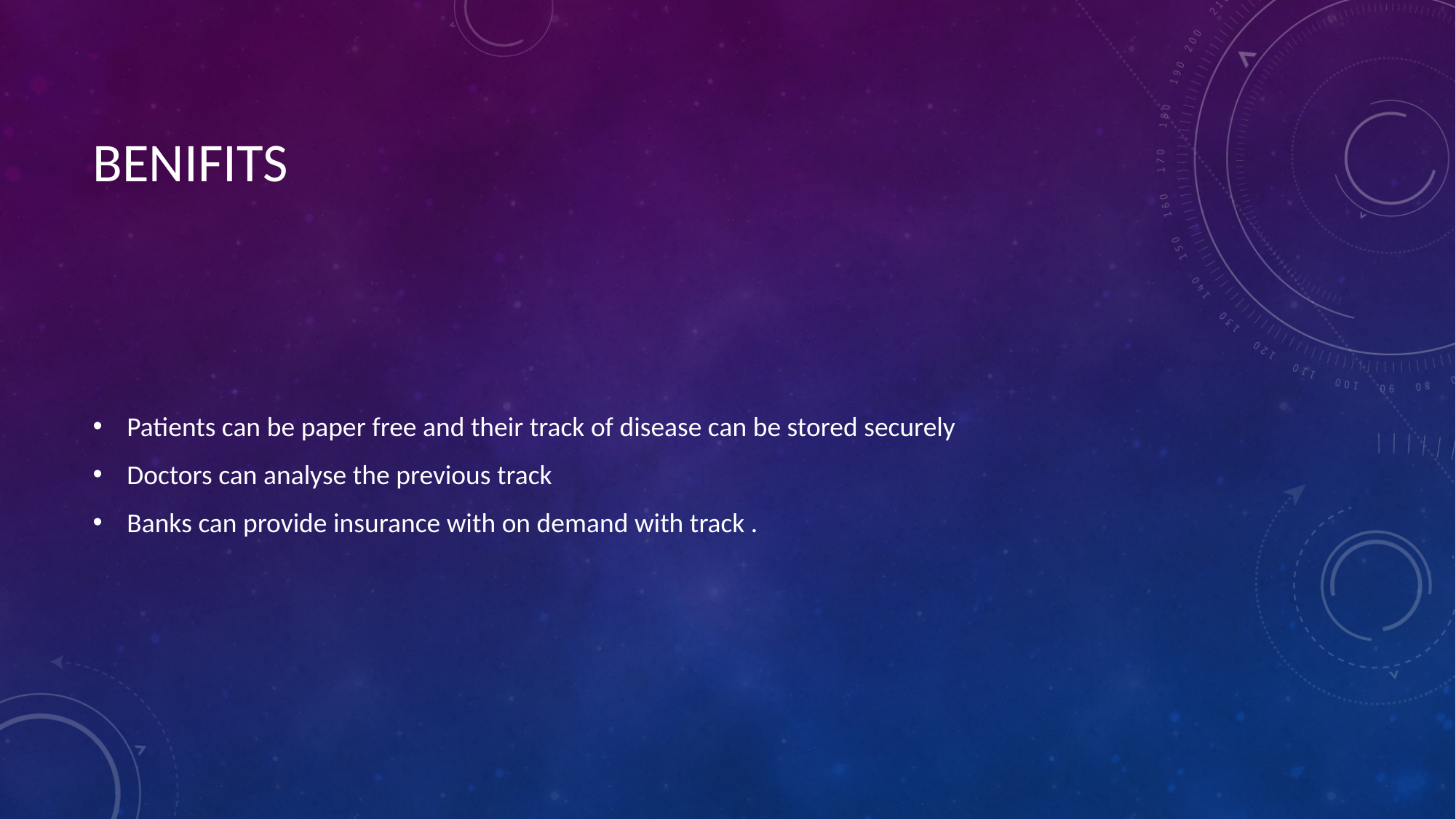

# Benifits
Patients can be paper free and their track of disease can be stored securely
Doctors can analyse the previous track
Banks can provide insurance with on demand with track .